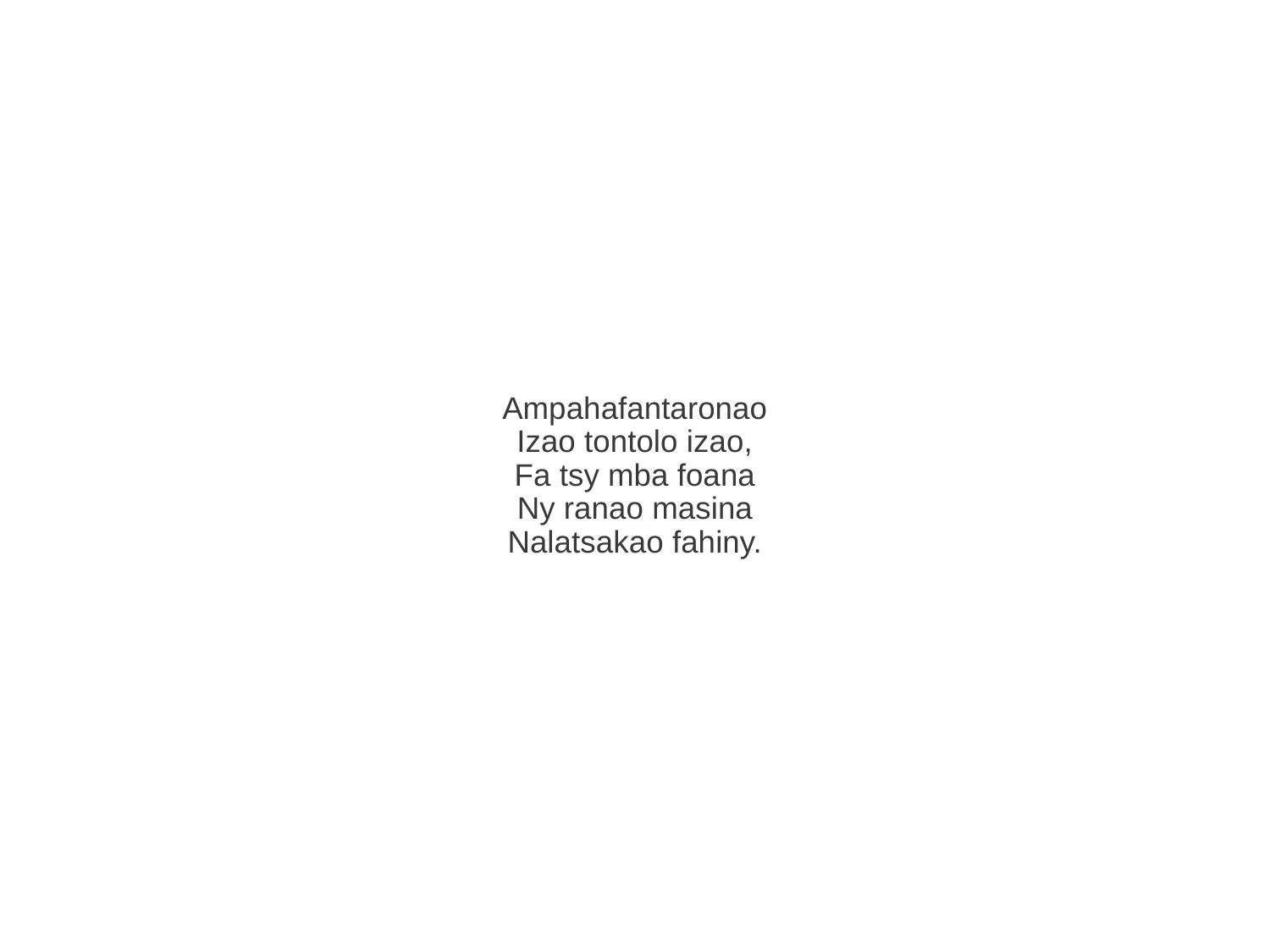

Ampahafantaronao
Izao tontolo izao,
Fa tsy mba foana
Ny ranao masina
Nalatsakao fahiny.